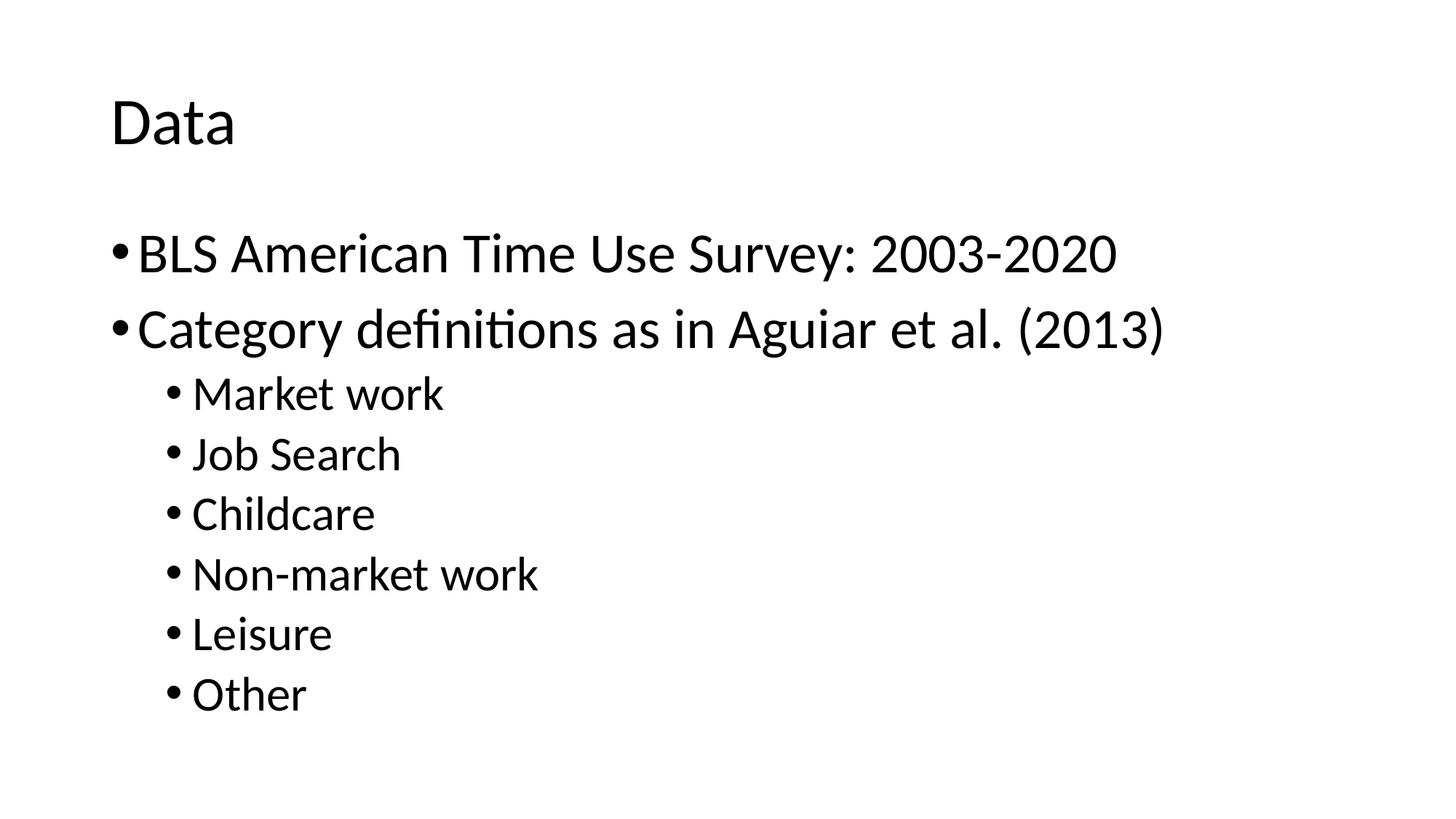

# Data
BLS American Time Use Survey: 2003-2020
Category definitions as in Aguiar et al. (2013)
Market work
Job Search
Childcare
Non-market work
Leisure
Other